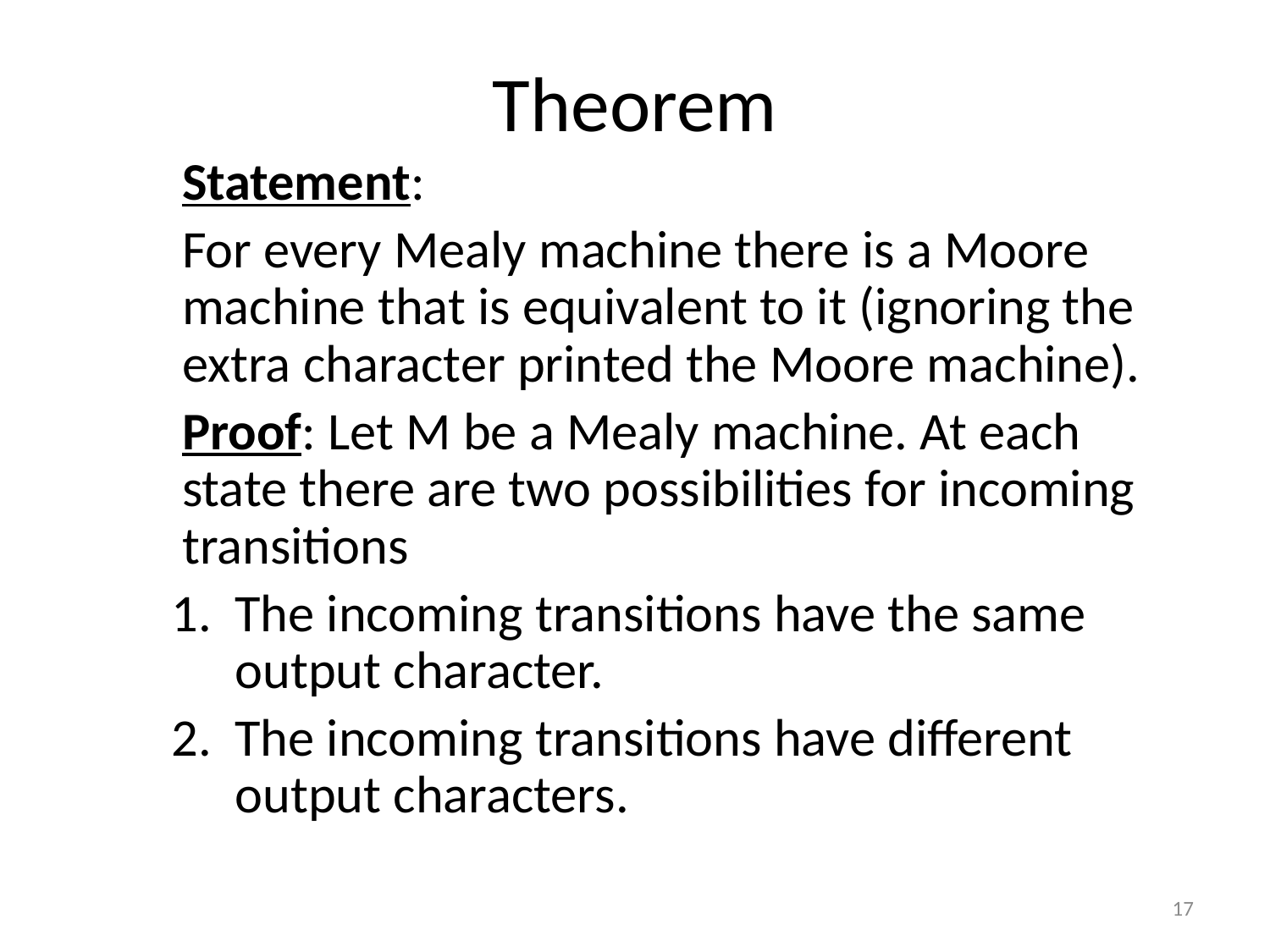

# Theorem
	Statement:
	For every Mealy machine there is a Moore machine that is equivalent to it (ignoring the extra character printed the Moore machine).
	Proof: Let M be a Mealy machine. At each state there are two possibilities for incoming transitions
The incoming transitions have the same output character.
The incoming transitions have different output characters.
17